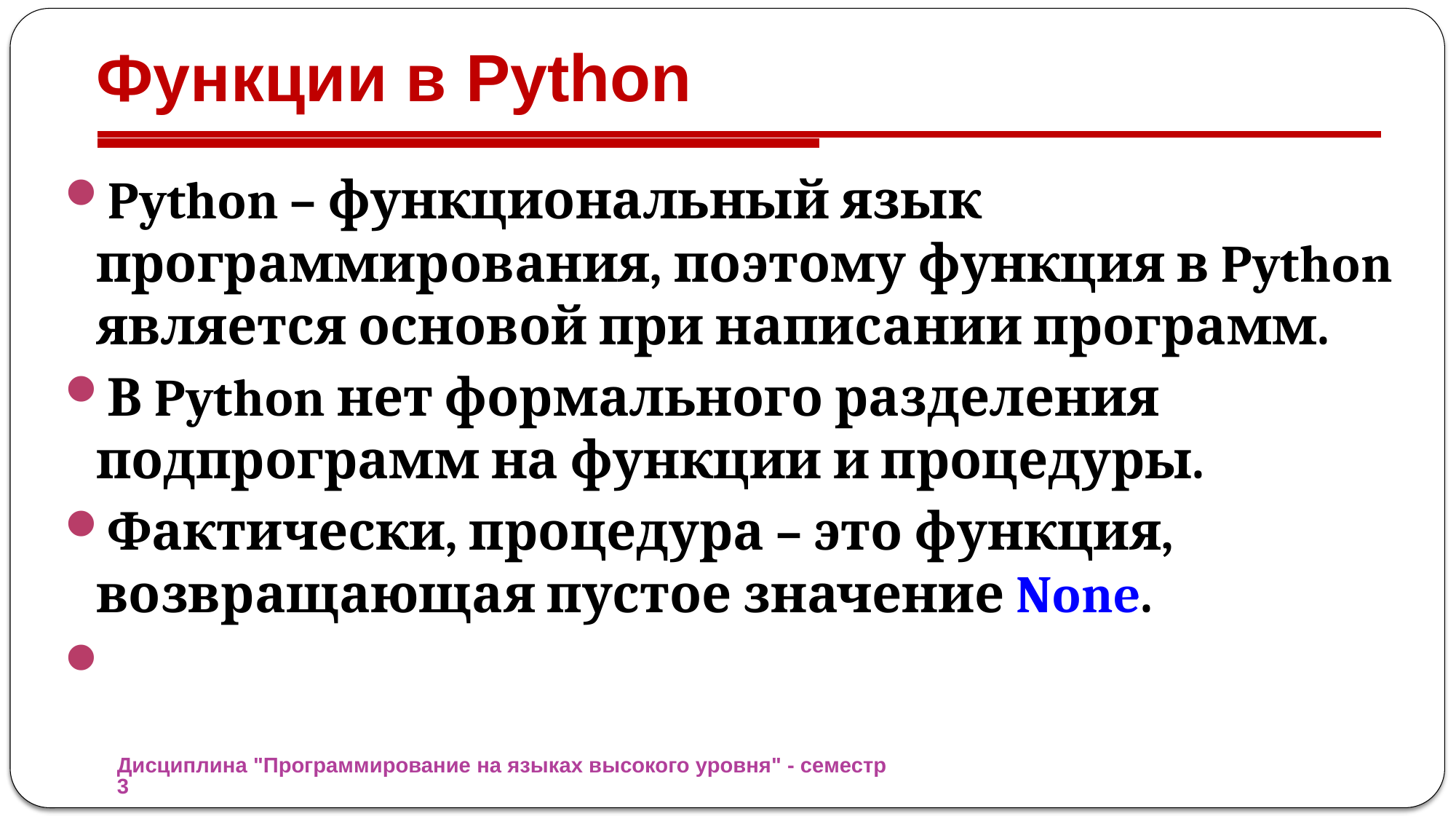

# Функции в Python
Python – функциональный язык программирования, поэтому функция в Python является основой при написании программ.
В Python нет формального разделения подпрограмм на функции и процедуры.
Фактически, процедура – это функция, возвращающая пустое значение None.

Дисциплина "Программирование на языках высокого уровня" - семестр 3